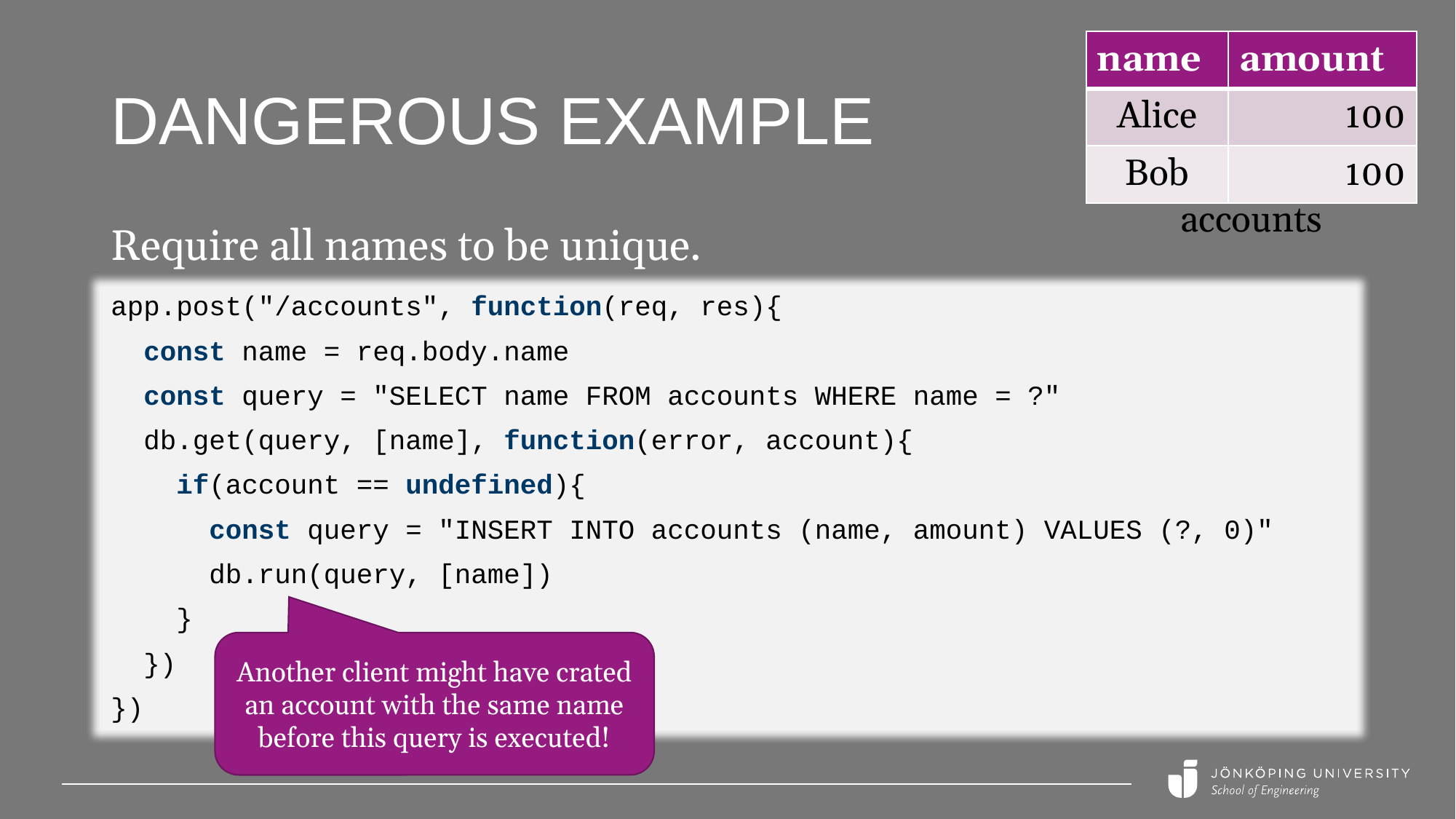

| name | amount |
| --- | --- |
| Alice | 100 |
| Bob | 100 |
# Dangerous example
accounts
Require all names to be unique.
app.post("/accounts", function(req, res){
  const name = req.body.name
  const query = "SELECT name FROM accounts WHERE name = ?"
  db.get(query, [name], function(error, account){
    if(account == undefined){
      const query = "INSERT INTO accounts (name, amount) VALUES (?, 0)"
      db.run(query, [name])
    }
  })
})
Another client might have crated an account with the same name before this query is executed!